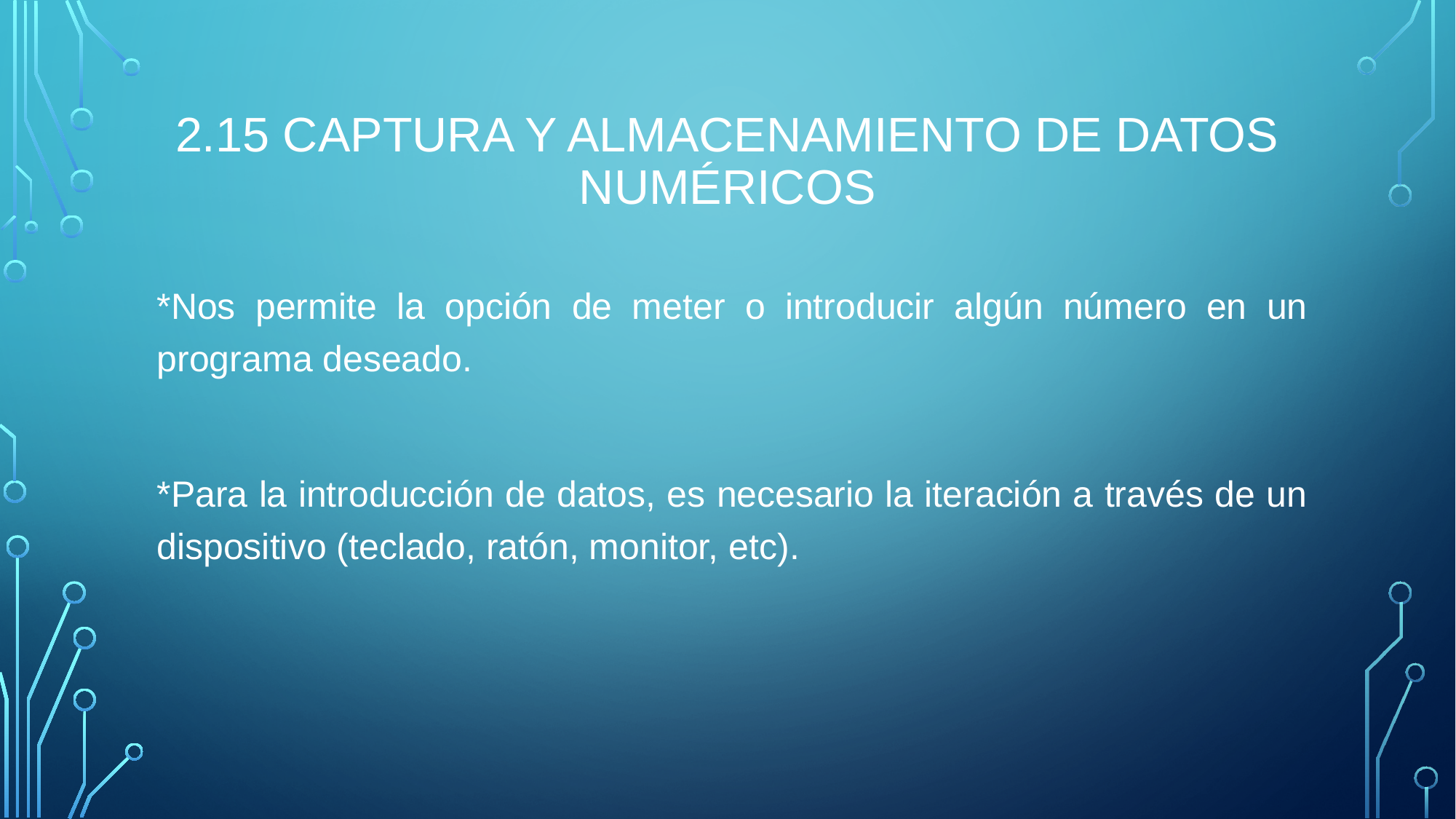

# 2.15 Captura y almacenamiento de datos numéricos
*Nos permite la opción de meter o introducir algún número en un programa deseado.

*Para la introducción de datos, es necesario la iteración a través de un dispositivo (teclado, ratón, monitor, etc).